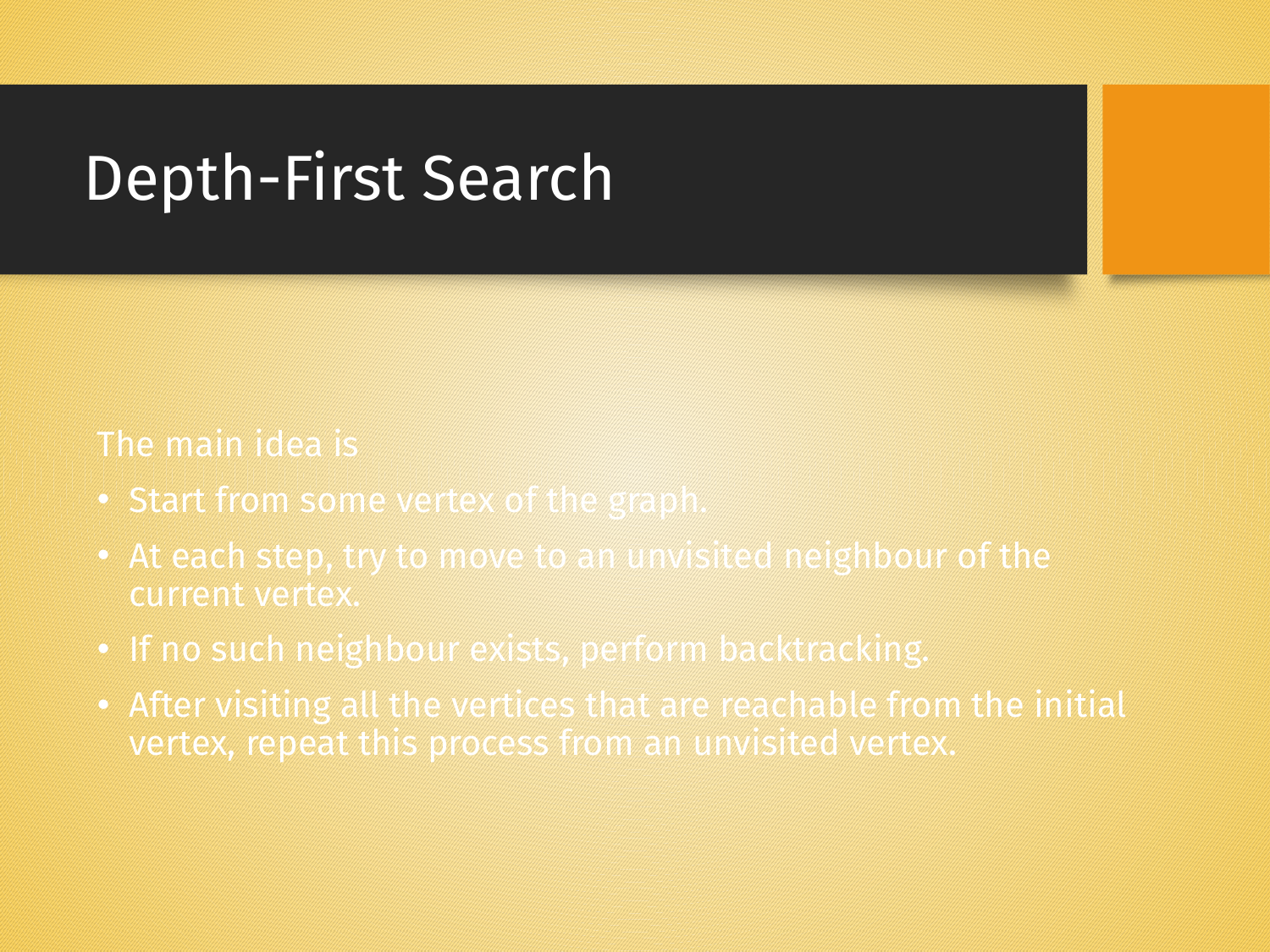

# Depth-First Search
The main idea is
Start from some vertex of the graph.
At each step, try to move to an unvisited neighbour of the current vertex.
If no such neighbour exists, perform backtracking.
After visiting all the vertices that are reachable from the initial vertex, repeat this process from an unvisited vertex.